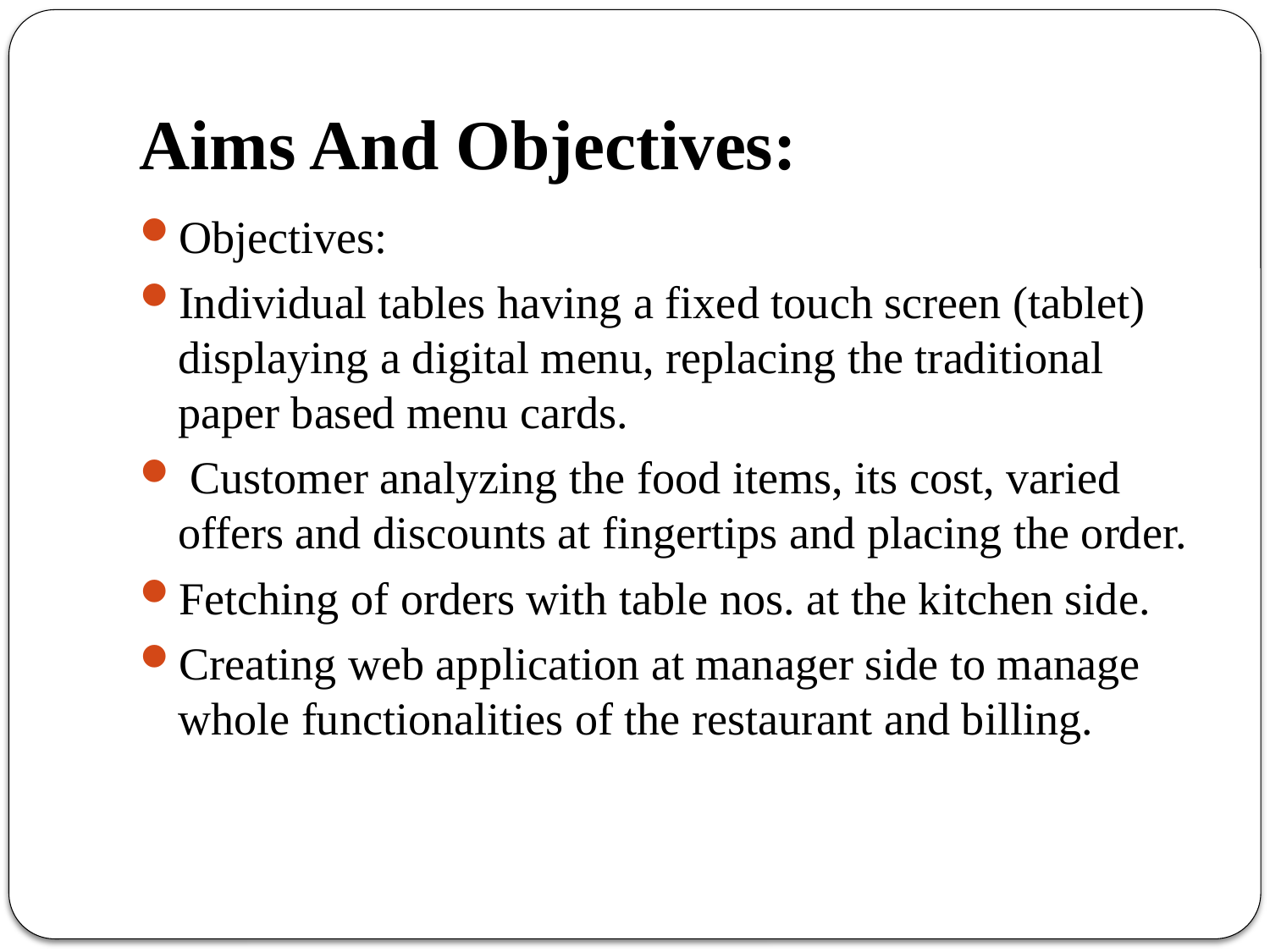

# Aims And Objectives:
Objectives:
Individual tables having a fixed touch screen (tablet) displaying a digital menu, replacing the traditional paper based menu cards.
 Customer analyzing the food items, its cost, varied offers and discounts at fingertips and placing the order.
Fetching of orders with table nos. at the kitchen side.
Creating web application at manager side to manage whole functionalities of the restaurant and billing.